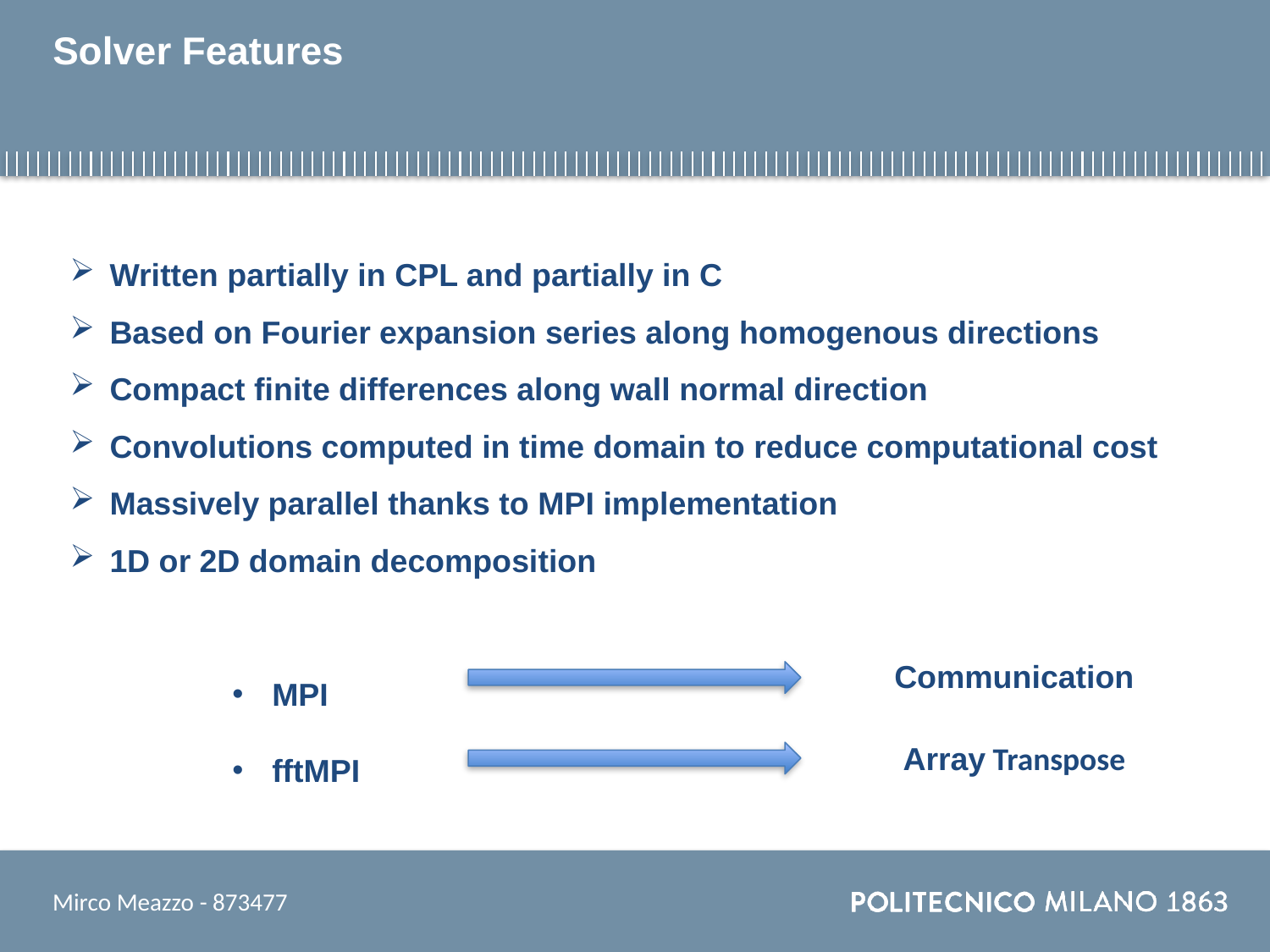

# Solver Features
Written partially in CPL and partially in C
Based on Fourier expansion series along homogenous directions
Compact finite differences along wall normal direction
Convolutions computed in time domain to reduce computational cost
Massively parallel thanks to MPI implementation
1D or 2D domain decomposition
MPI
fftMPI
Communication

Array Transpose

Mirco Meazzo - 873477